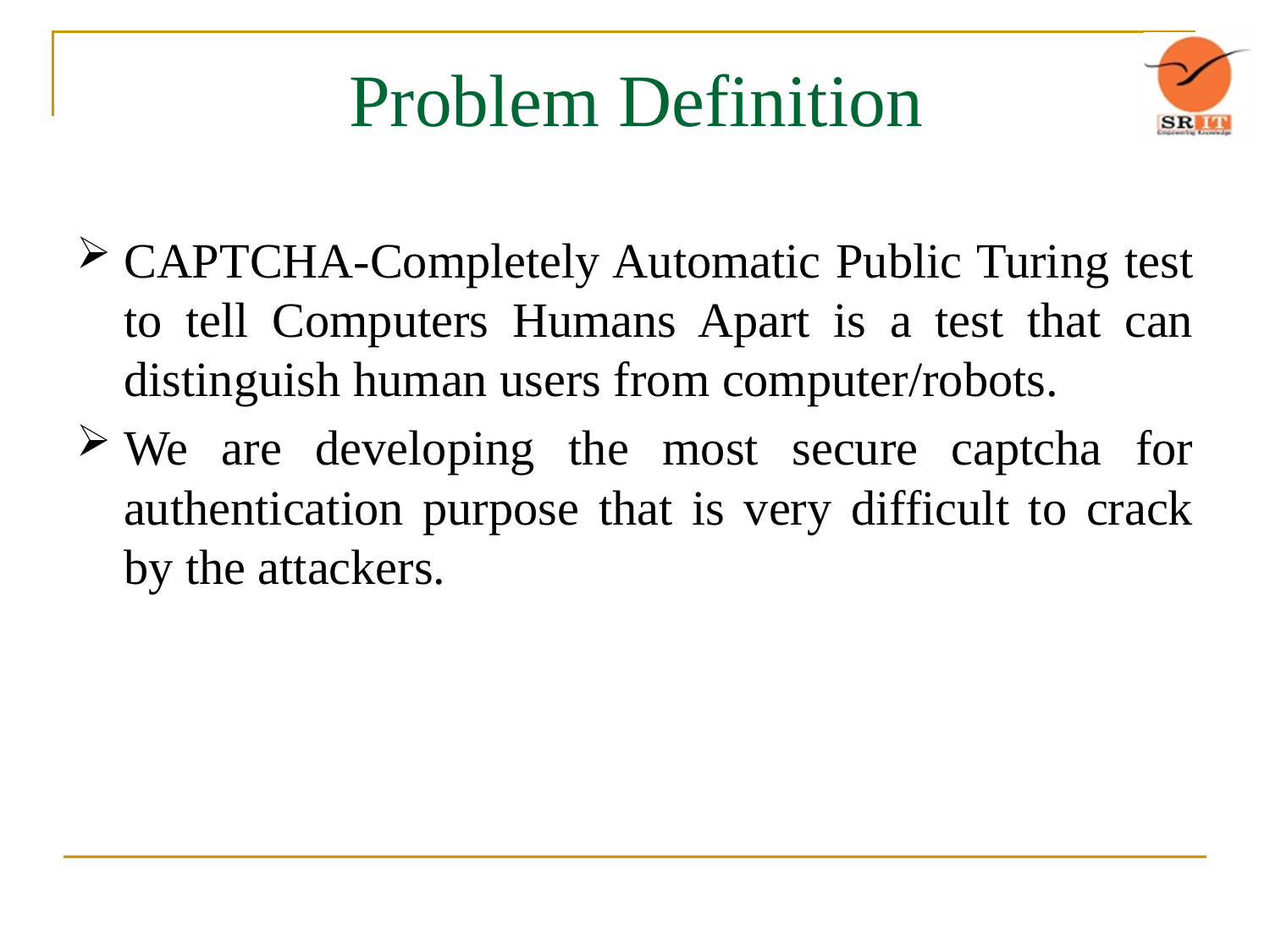

# Problem Definition
CAPTCHA-Completely Automatic Public Turing test to tell Computers Humans Apart is a test that can distinguish human users from computer/robots.
We are developing the most secure captcha for authentication purpose that is very difficult to crack by the attackers.